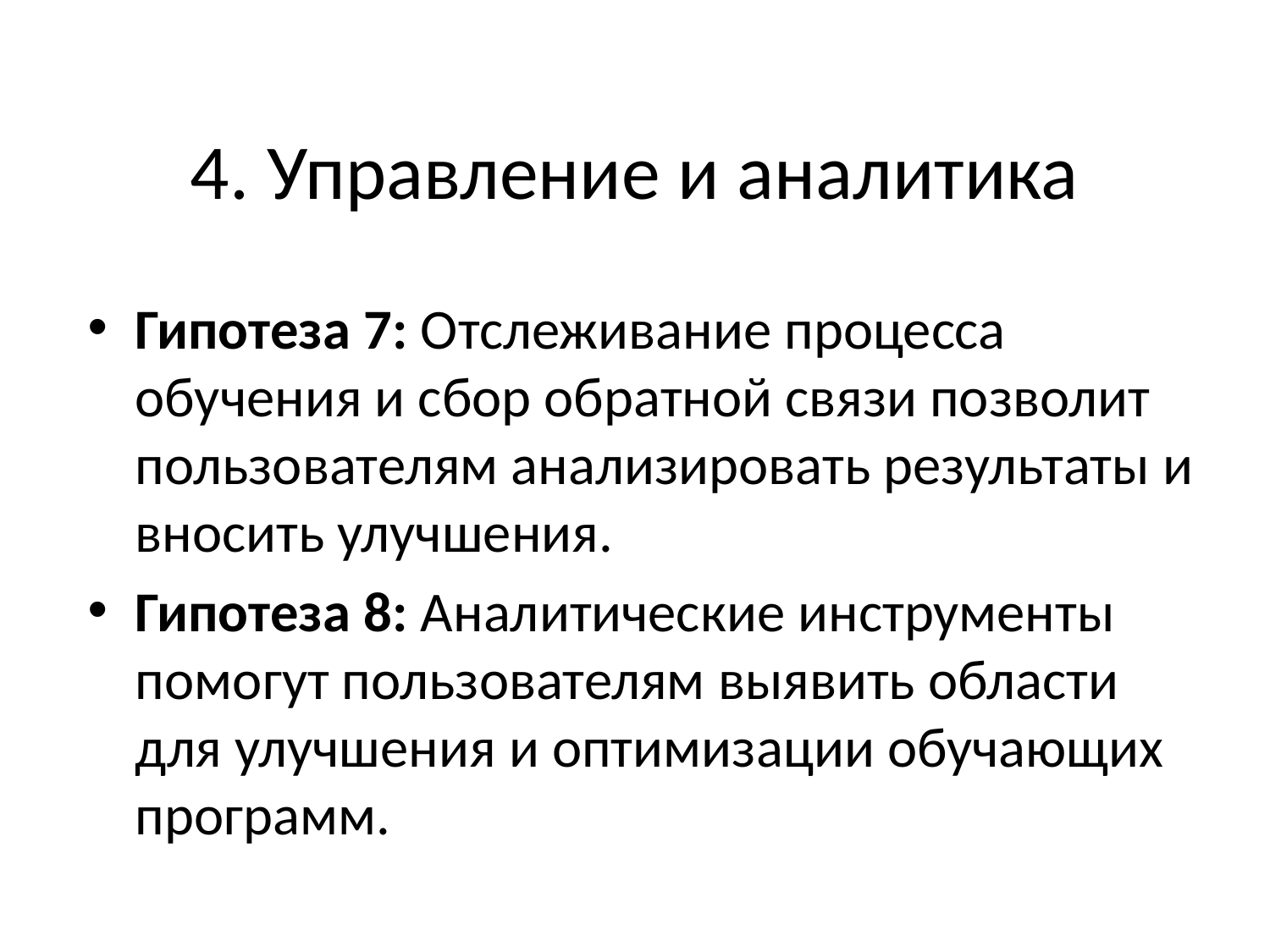

# 4. Управление и аналитика

Гипотеза 7: Отслеживание процесса обучения и сбор обратной связи позволит пользователям анализировать результаты и вносить улучшения.
Гипотеза 8: Аналитические инструменты помогут пользователям выявить области для улучшения и оптимизации обучающих программ.